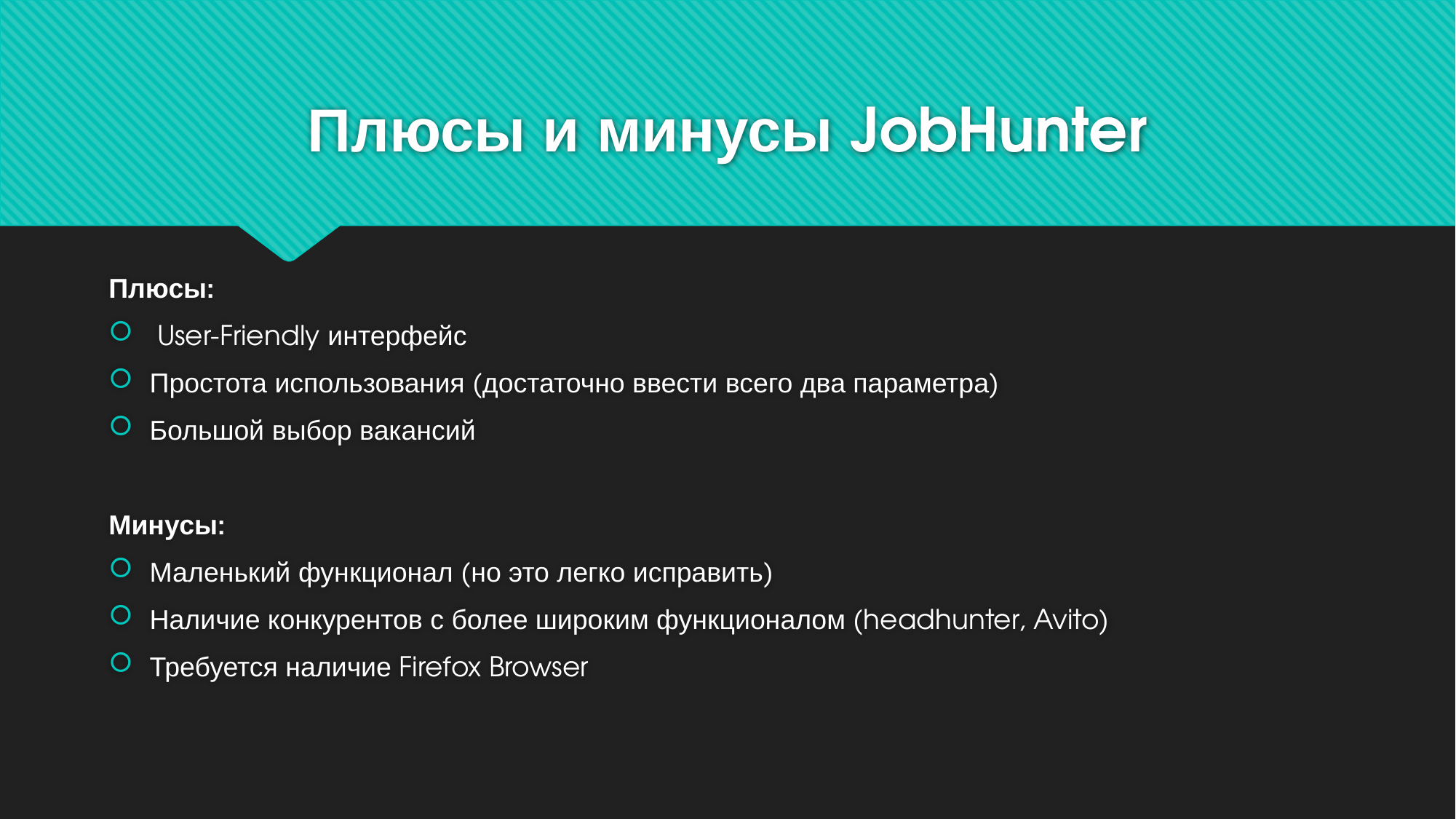

# Плюсы и минусы JobHunter
Плюсы:
 User-Friendly интерфейс
Простота использования (достаточно ввести всего два параметра)
Большой выбор вакансий

Минусы:
Маленький функционал (но это легко исправить)
Наличие конкурентов с более широким функционалом (headhunter, Avito)
Требуется наличие Firefox Browser